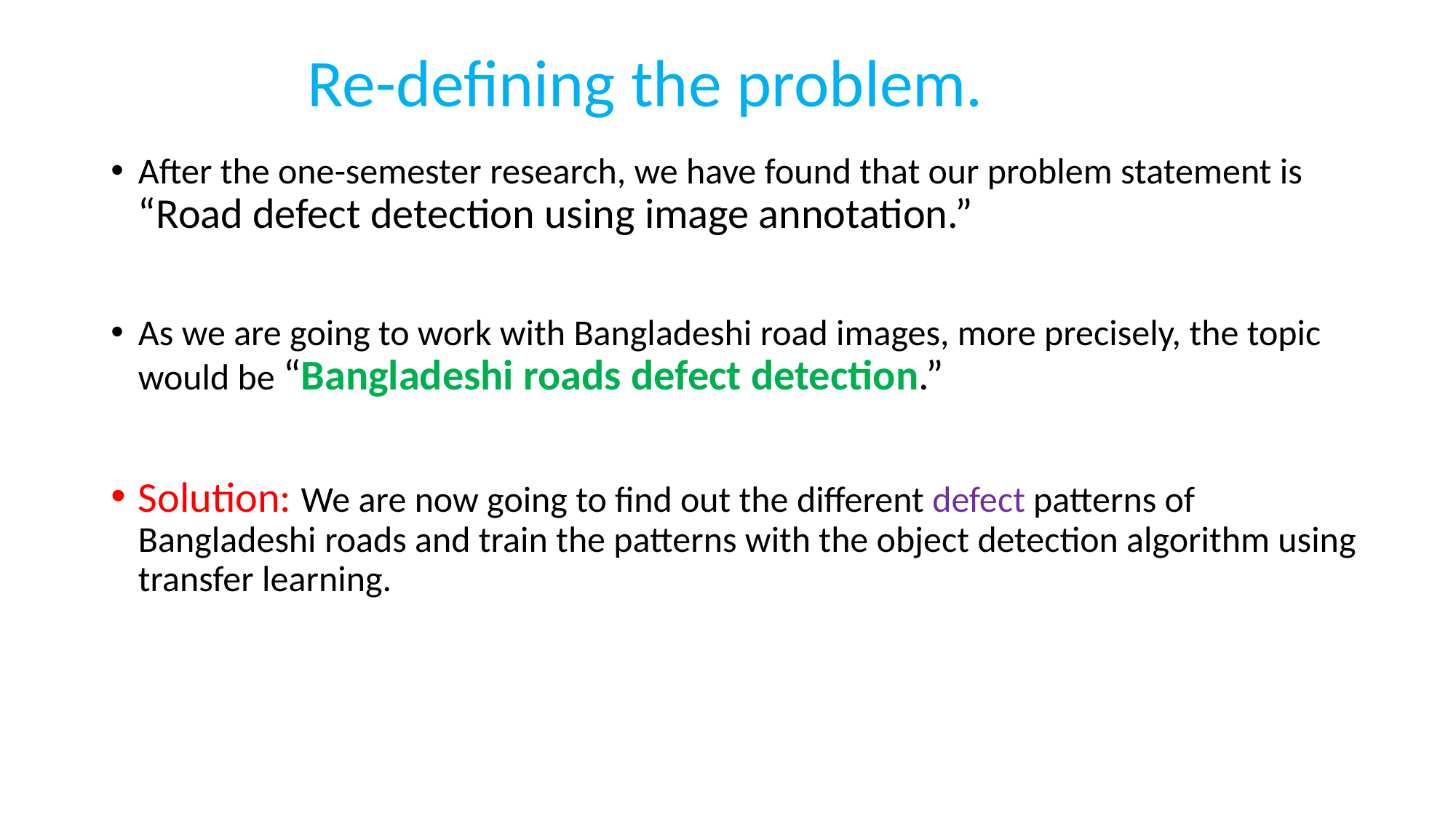

# Re-defining the problem.
After the one-semester research, we have found that our problem statement is “Road defect detection using image annotation.”

As we are going to work with Bangladeshi road images, more precisely, the topic would be “Bangladeshi roads defect detection.”

Solution: We are now going to find out the different defect patterns of Bangladeshi roads and train the patterns with the object detection algorithm using transfer learning.